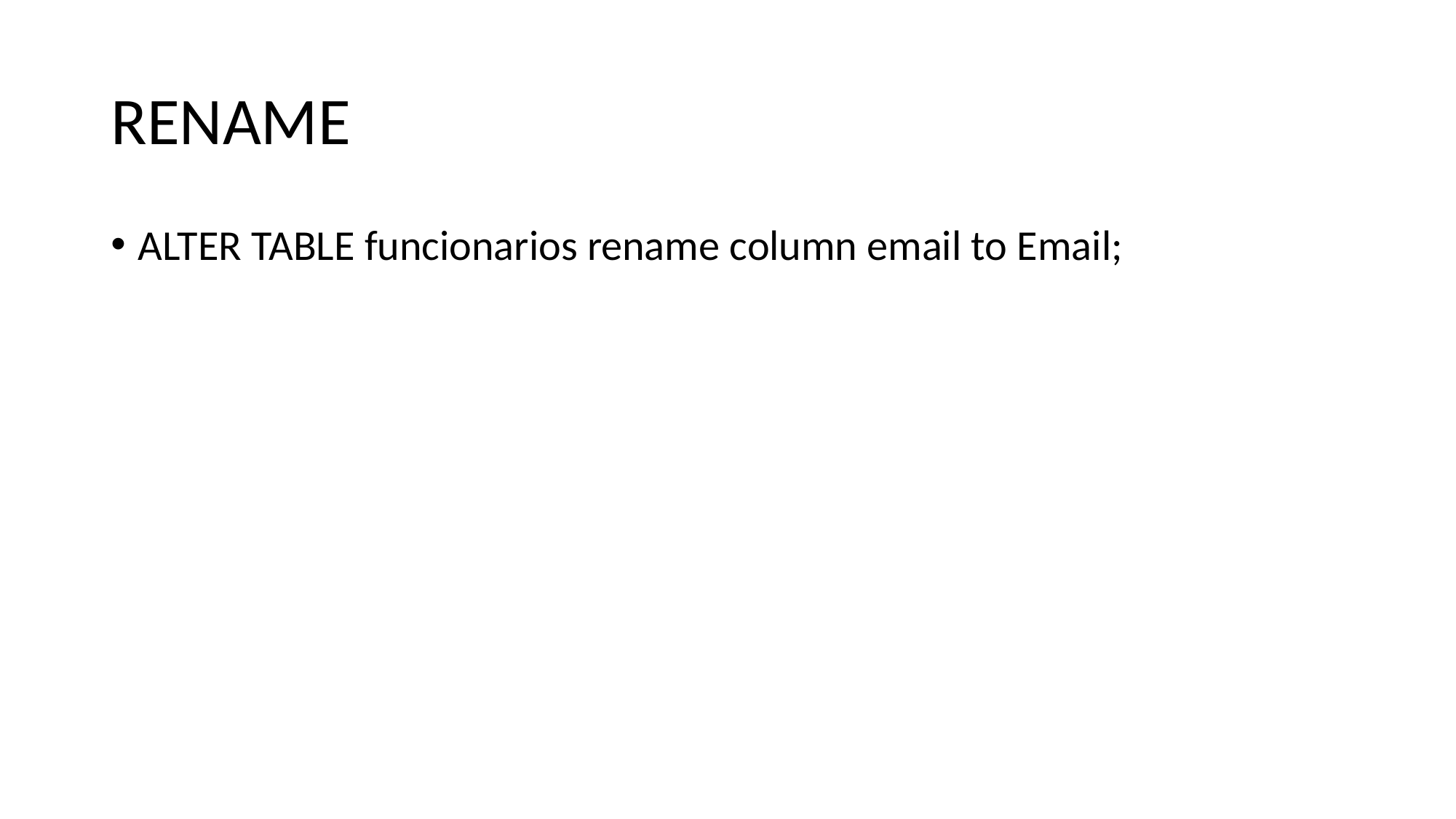

# RENAME
ALTER TABLE funcionarios rename column email to Email;